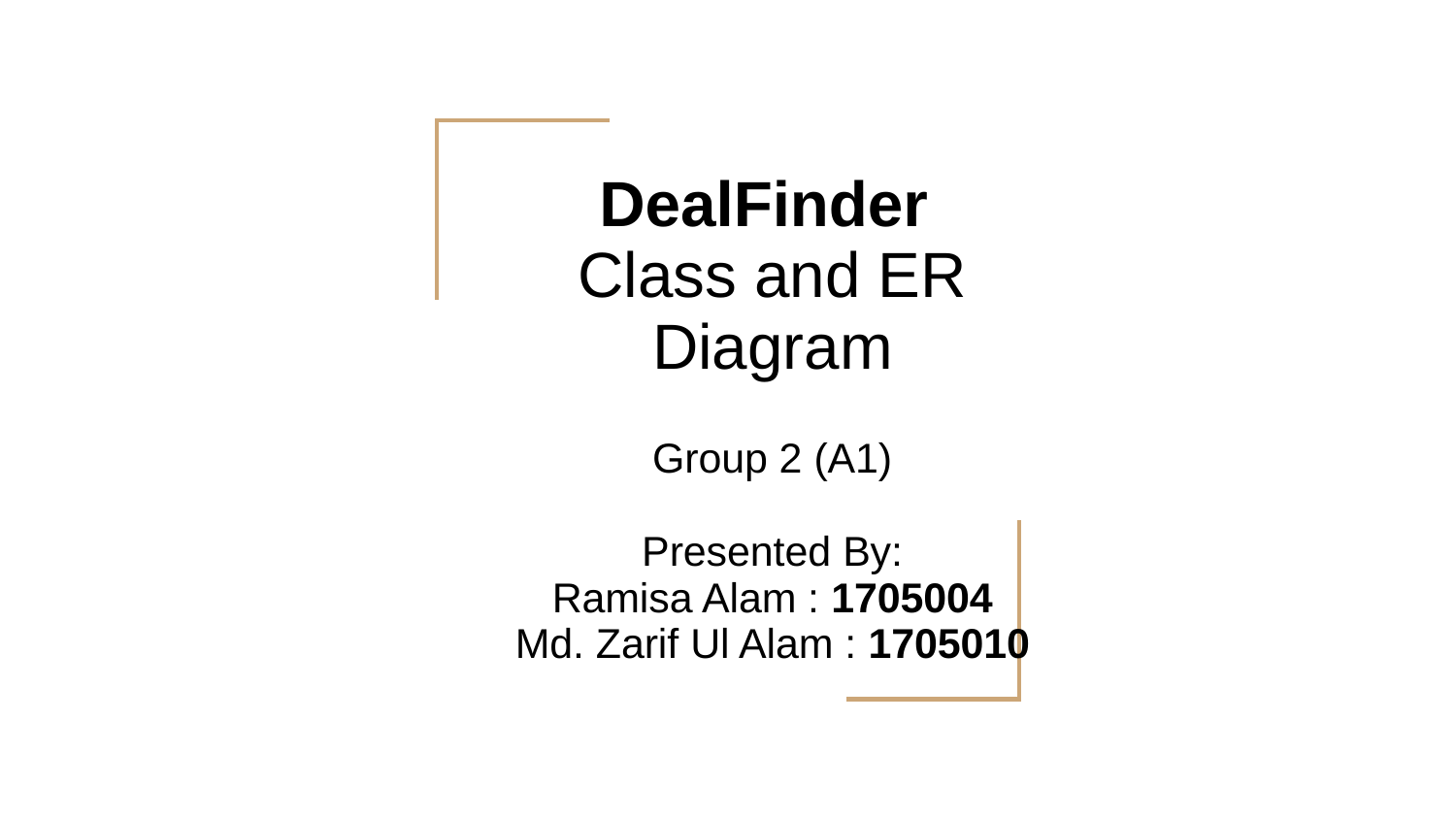

# DealFinder
Class and ER Diagram
Group 2 (A1)

Presented By:
Ramisa Alam : 1705004
Md. Zarif Ul Alam : 1705010